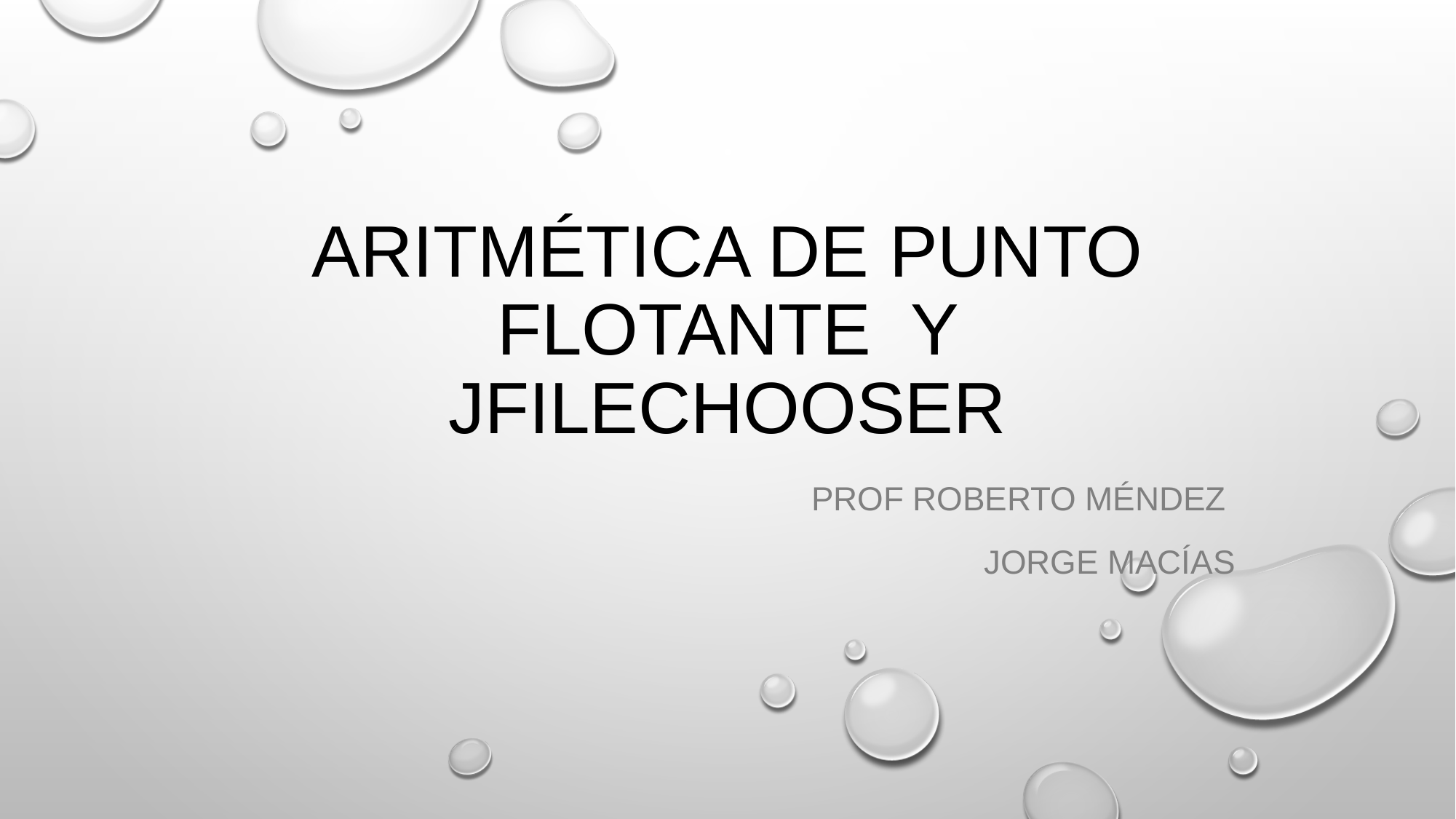

# Aritmética de punto flotante  y JFILEChooser
Prof Roberto Méndez
Jorge MACÍAS